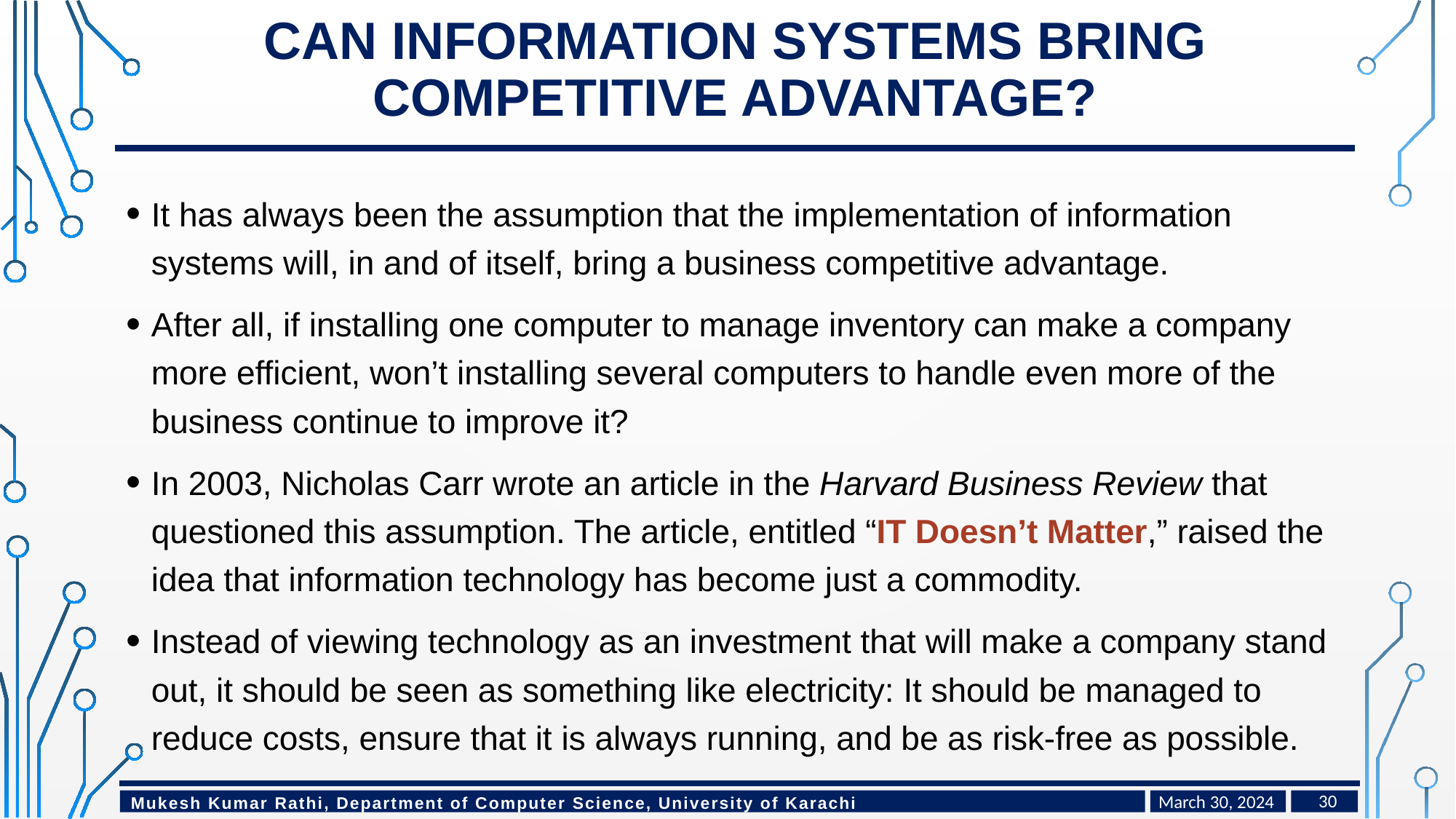

# Can Information Systems Bring Competitive Advantage?
It has always been the assumption that the implementation of information systems will, in and of itself, bring a business competitive advantage.
After all, if installing one computer to manage inventory can make a company more efficient, won’t installing several computers to handle even more of the business continue to improve it?
In 2003, Nicholas Carr wrote an article in the Harvard Business Review that questioned this assumption. The article, entitled “IT Doesn’t Matter,” raised the idea that information technology has become just a commodity.
Instead of viewing technology as an investment that will make a company stand out, it should be seen as something like electricity: It should be managed to reduce costs, ensure that it is always running, and be as risk-free as possible.

March 30, 2024
30